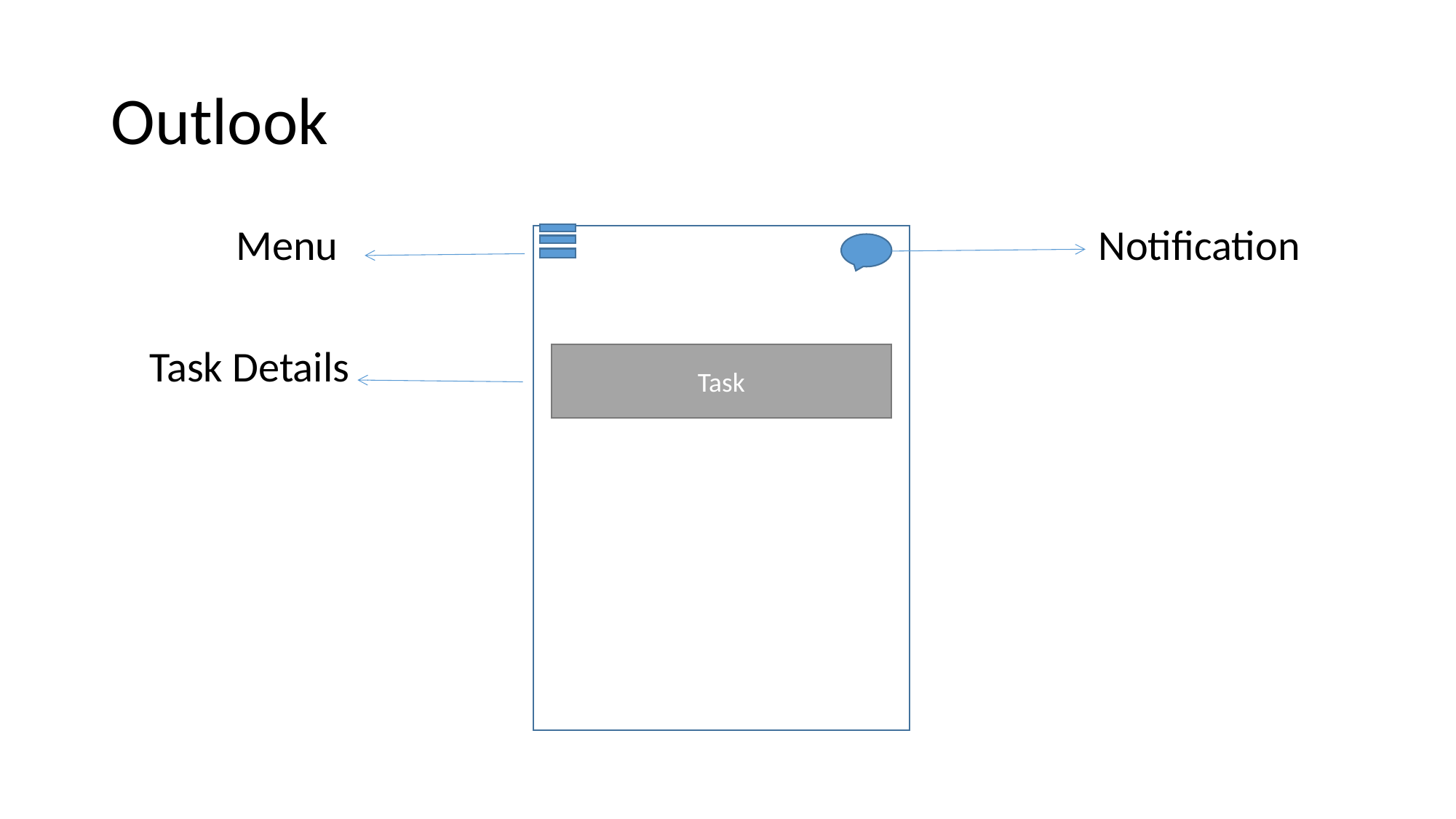

# Outlook
             Menu                                                                               Notification

    Task Details

Task